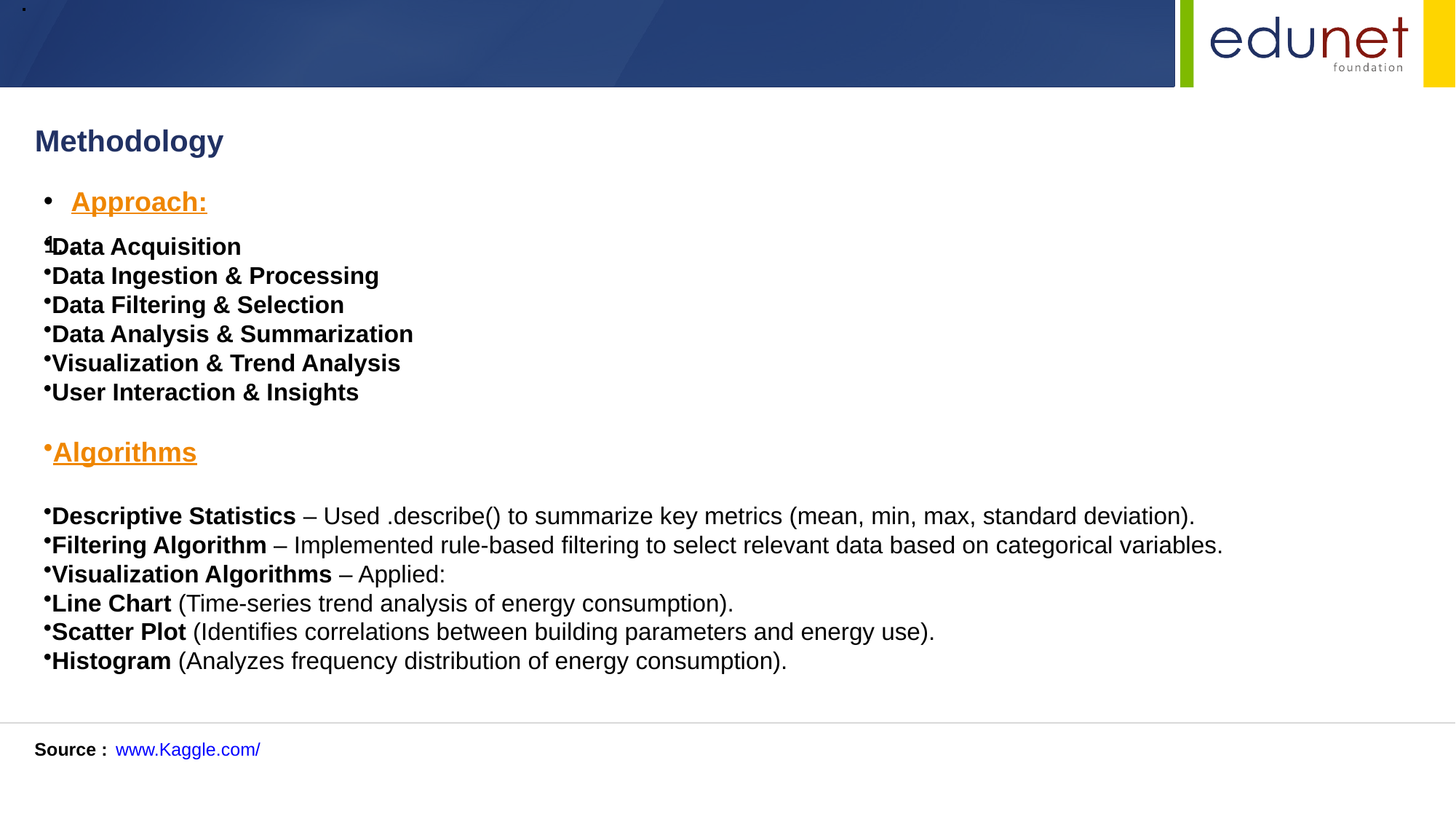

.
.
Methodology
Approach:
.

Data Acquisition
Data Ingestion & Processing
Data Filtering & Selection
Data Analysis & Summarization
Visualization & Trend Analysis
User Interaction & Insights

Algorithms

Descriptive Statistics – Used .describe() to summarize key metrics (mean, min, max, standard deviation).
Filtering Algorithm – Implemented rule-based filtering to select relevant data based on categorical variables.
Visualization Algorithms – Applied:
Line Chart (Time-series trend analysis of energy consumption).
Scatter Plot (Identifies correlations between building parameters and energy use).
Histogram (Analyzes frequency distribution of energy consumption).

Source :
www.Kaggle.com/